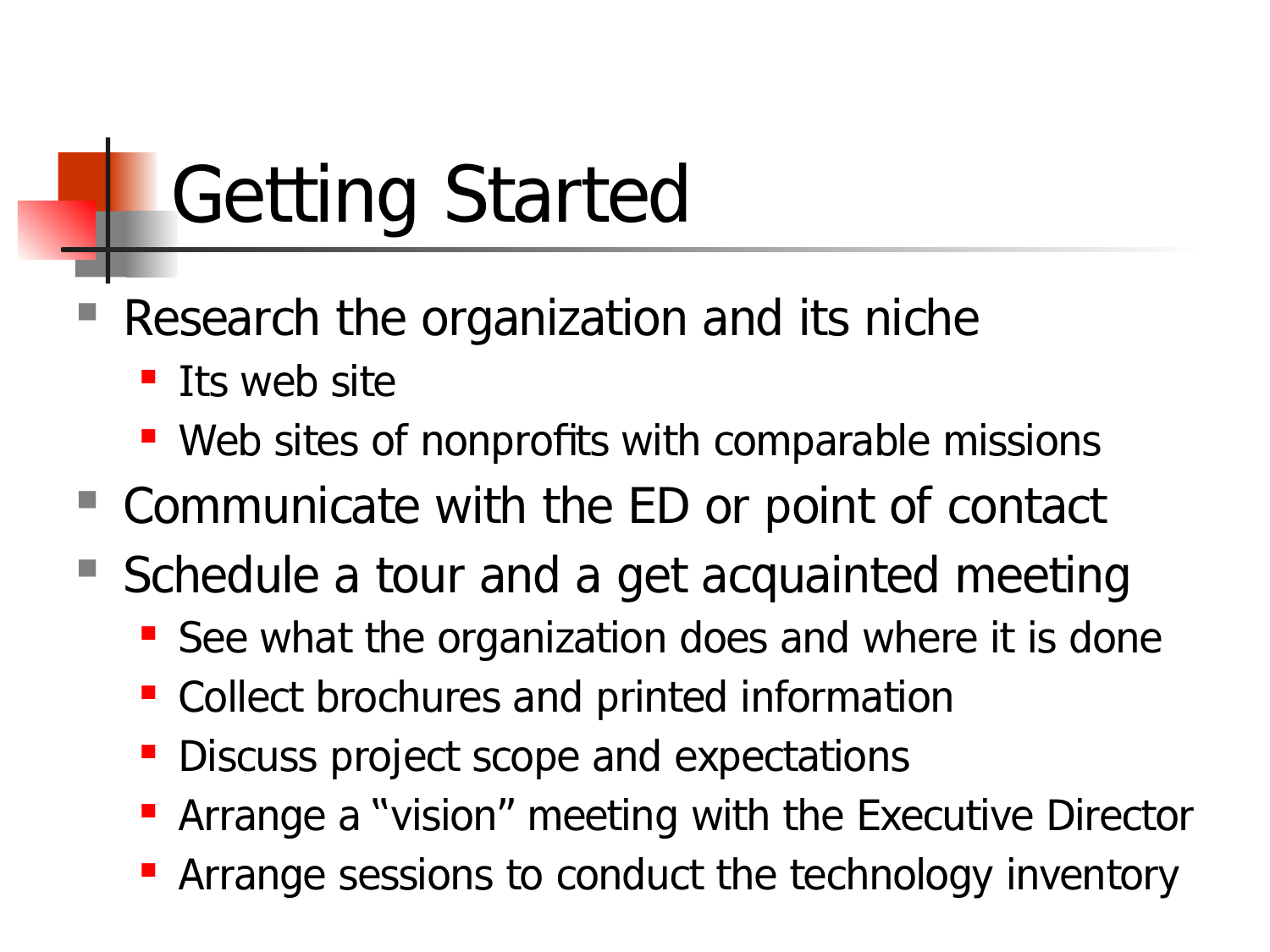

# Getting Started
Research the organization and its niche
Its web site
Web sites of nonprofits with comparable missions
Communicate with the ED or point of contact
Schedule a tour and a get acquainted meeting
See what the organization does and where it is done
Collect brochures and printed information
Discuss project scope and expectations
Arrange a “vision” meeting with the Executive Director
Arrange sessions to conduct the technology inventory